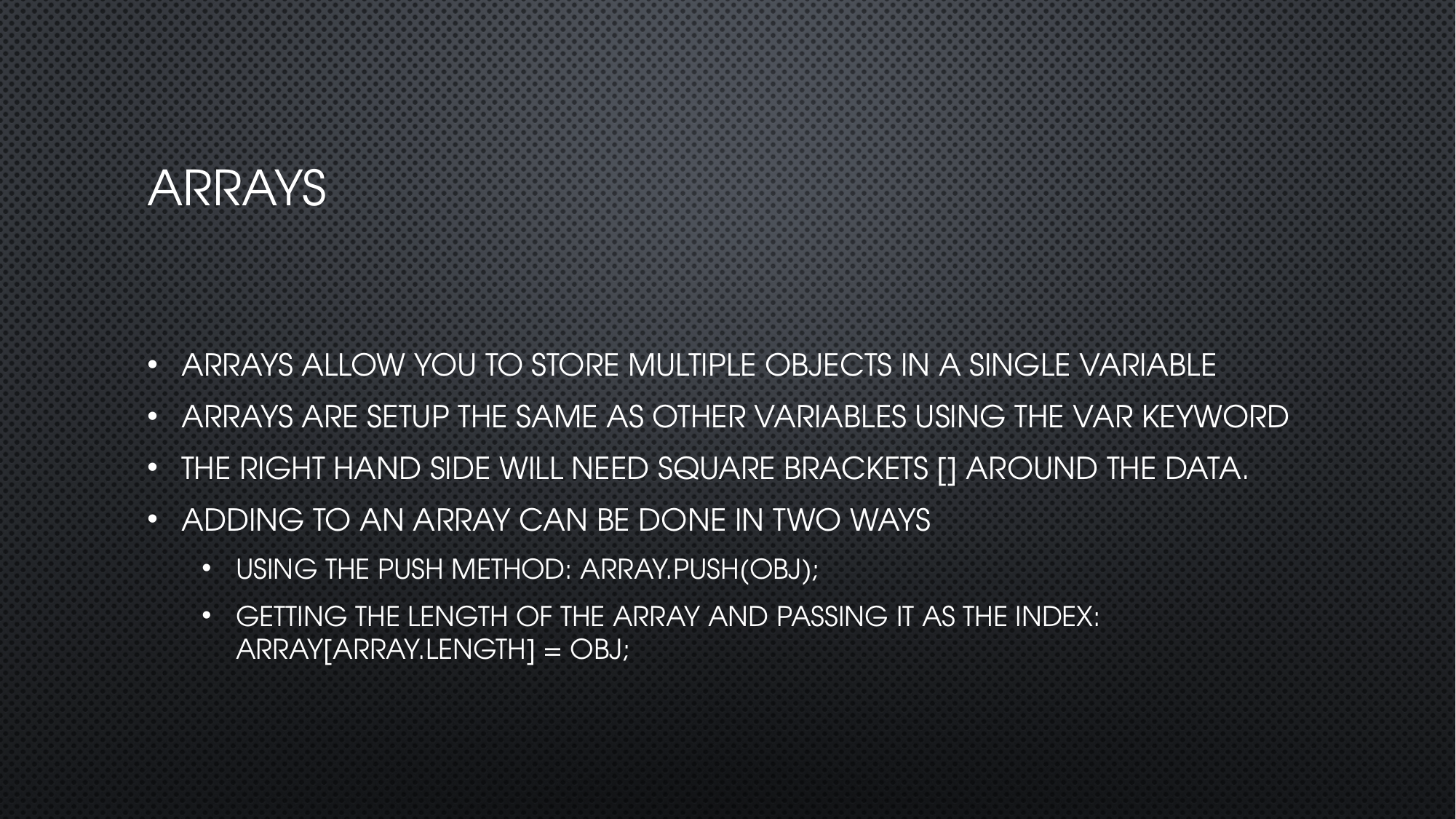

# Arrays
Arrays allow you to store multiple objects in a single variable
Arrays are setup the same as other variables using the var keyword
The right hand side will need square brackets [] around the data.
Adding to an array can be done in two ways
Using the push method: array.push(obj);
Getting the length of the array and passing it as the index: array[array.length] = obj;